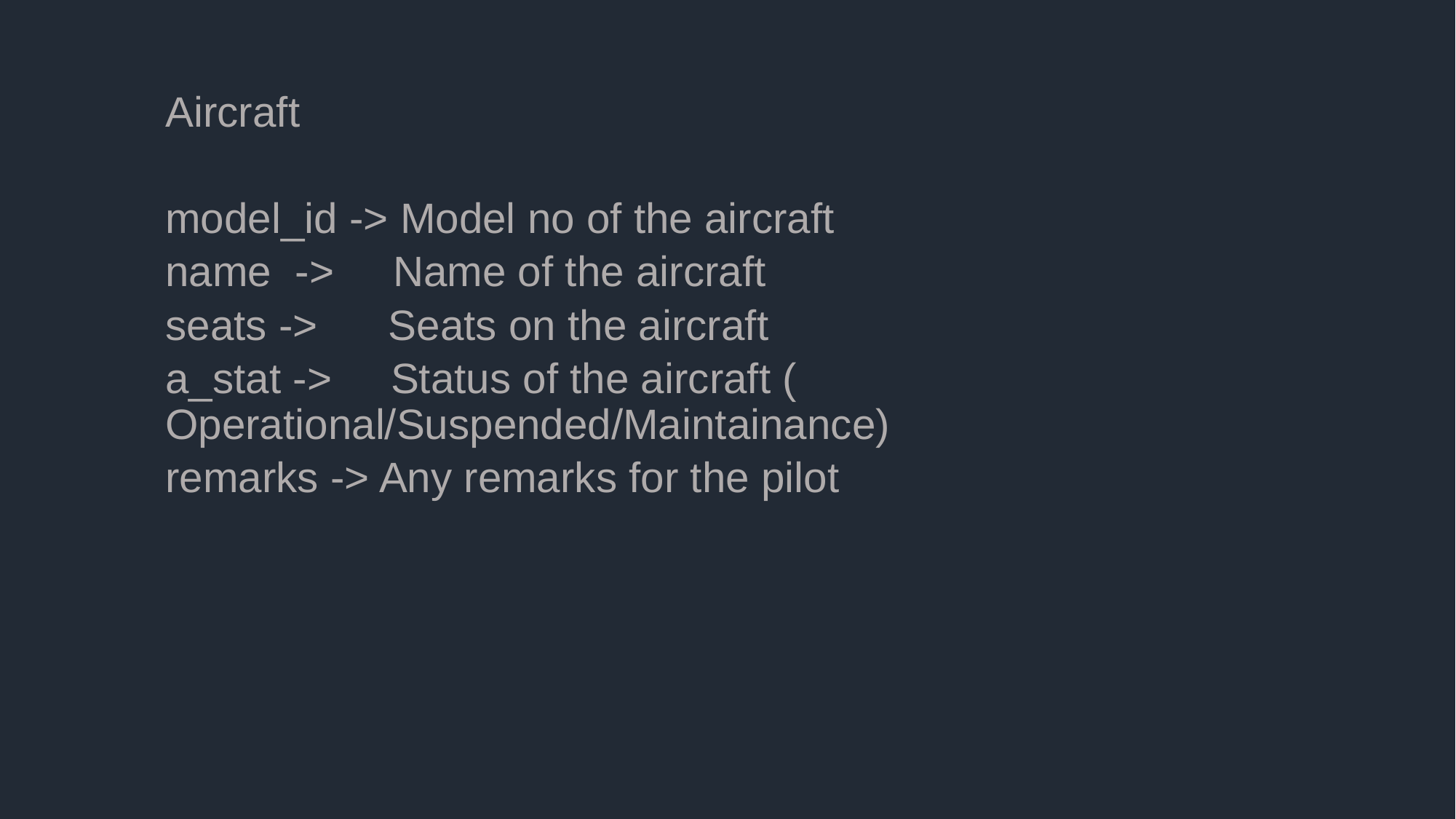

Aircraft

model_id -> Model no of the aircraft
name  ->     Name of the aircraft
seats ->      Seats on the aircraft
a_stat ->     Status of the aircraft ( Operational/Suspended/Maintainance)
remarks -> Any remarks for the pilot